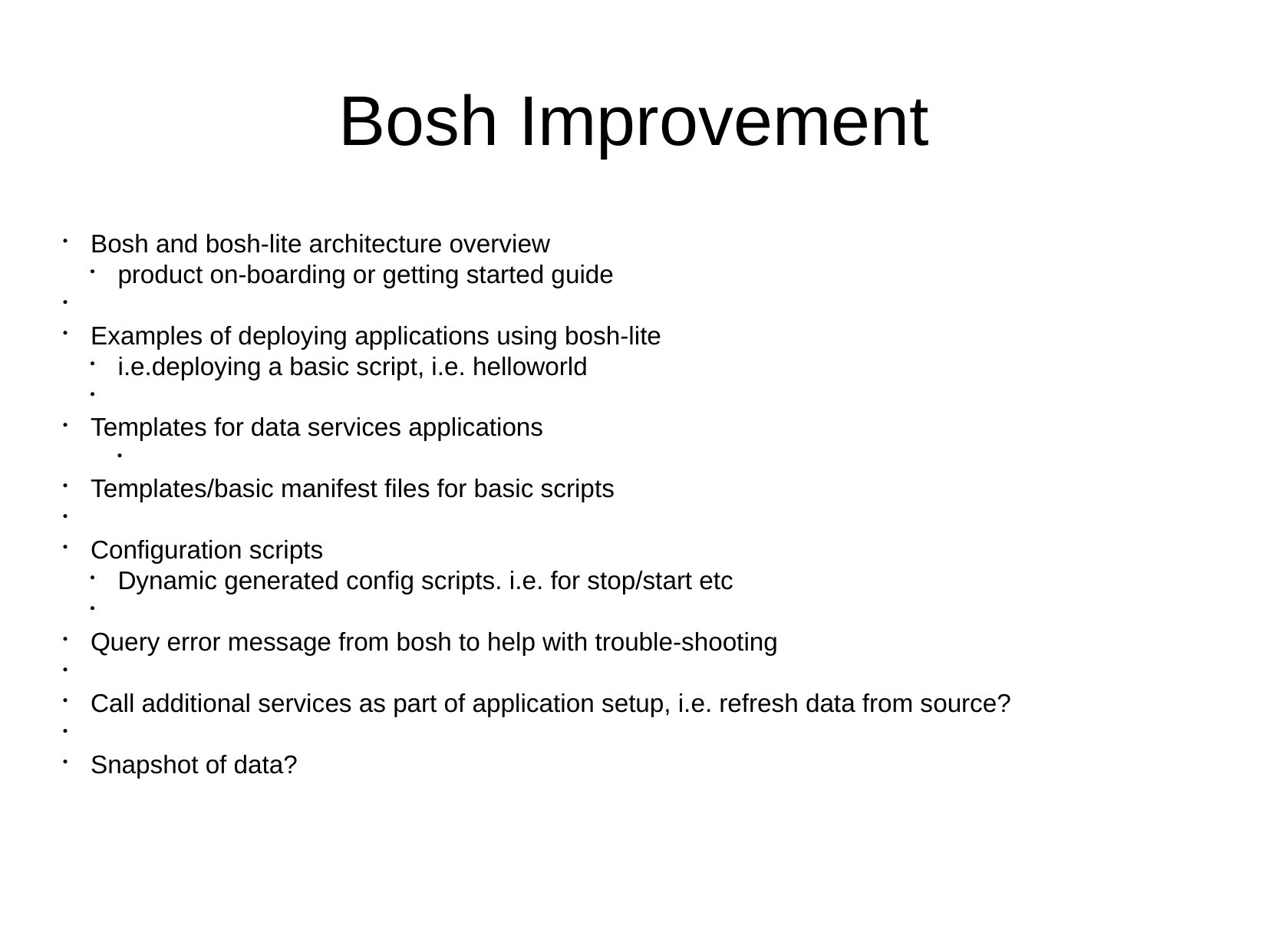

Bosh Improvement
Bosh and bosh-lite architecture overview
product on-boarding or getting started guide

Examples of deploying applications using bosh-lite
i.e.deploying a basic script, i.e. helloworld

Templates for data services applications

Templates/basic manifest files for basic scripts

Configuration scripts
Dynamic generated config scripts. i.e. for stop/start etc

Query error message from bosh to help with trouble-shooting

Call additional services as part of application setup, i.e. refresh data from source?

Snapshot of data?